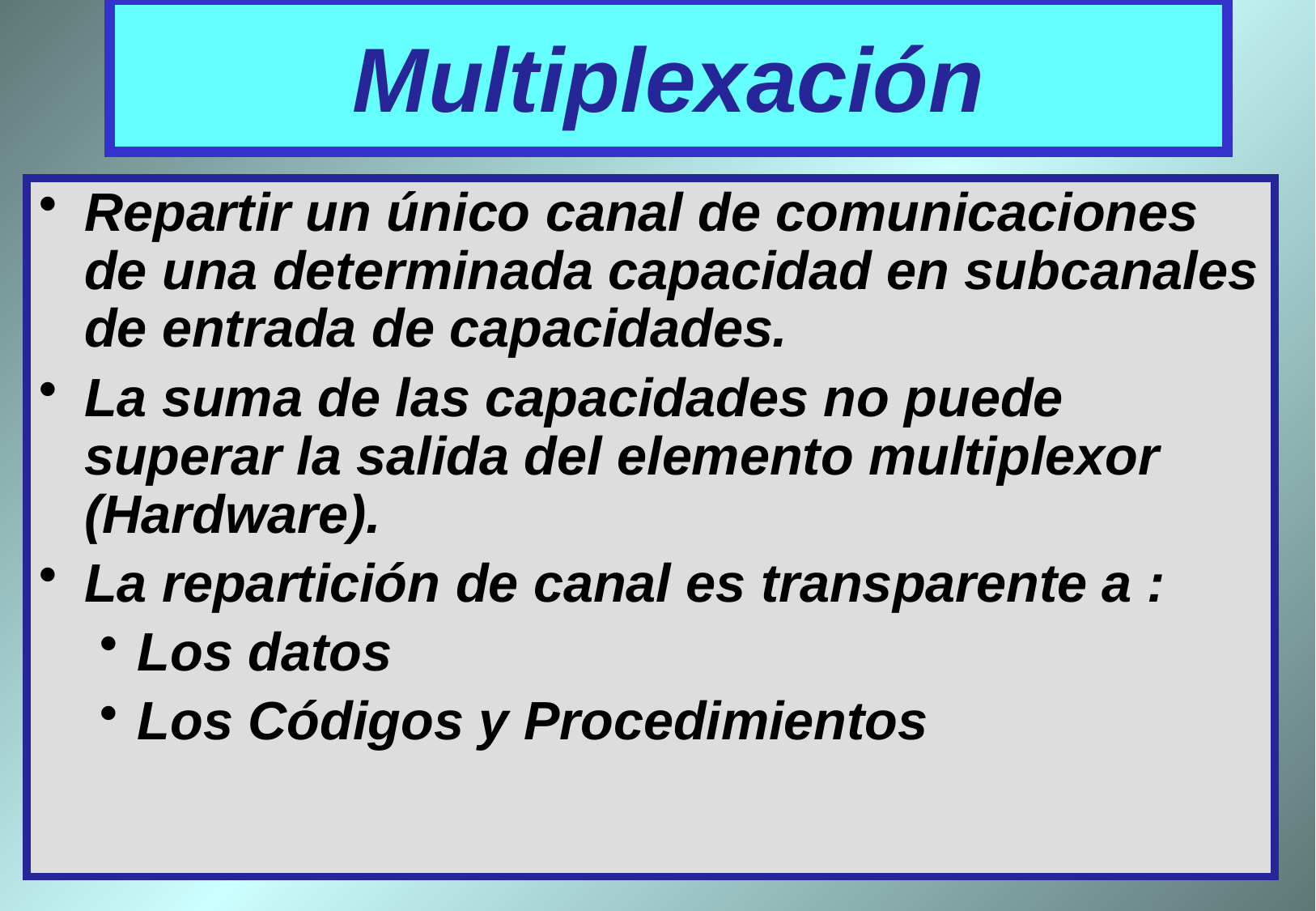

# Multiplexación
Repartir un único canal de comunicaciones de una determinada capacidad en subcanales de entrada de capacidades.
La suma de las capacidades no puede superar la salida del elemento multiplexor (Hardware).
La repartición de canal es transparente a :
Los datos
Los Códigos y Procedimientos
10